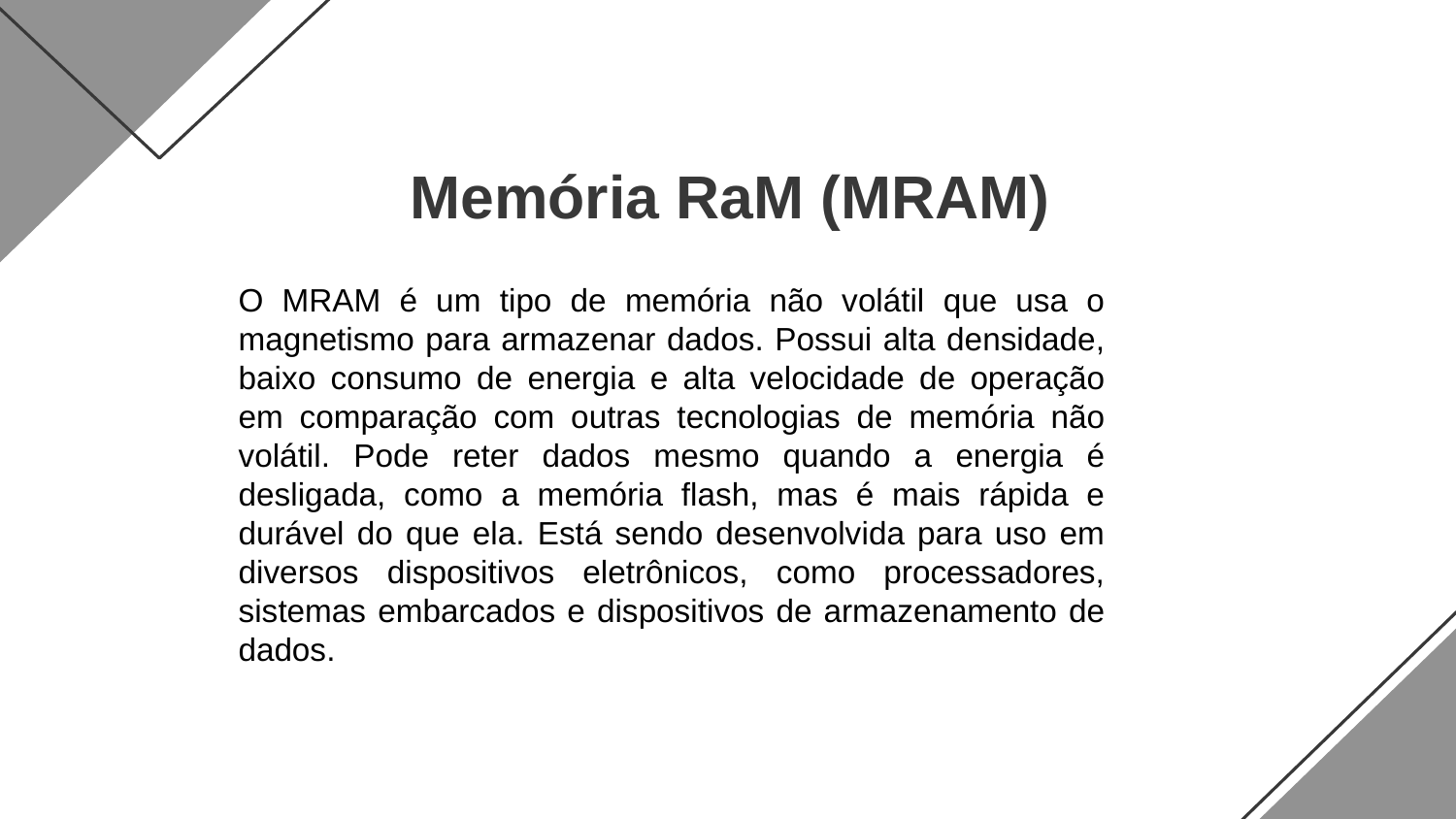

# Memória RaM (MRAM)
O MRAM é um tipo de memória não volátil que usa o magnetismo para armazenar dados. Possui alta densidade, baixo consumo de energia e alta velocidade de operação em comparação com outras tecnologias de memória não volátil. Pode reter dados mesmo quando a energia é desligada, como a memória flash, mas é mais rápida e durável do que ela. Está sendo desenvolvida para uso em diversos dispositivos eletrônicos, como processadores, sistemas embarcados e dispositivos de armazenamento de dados.